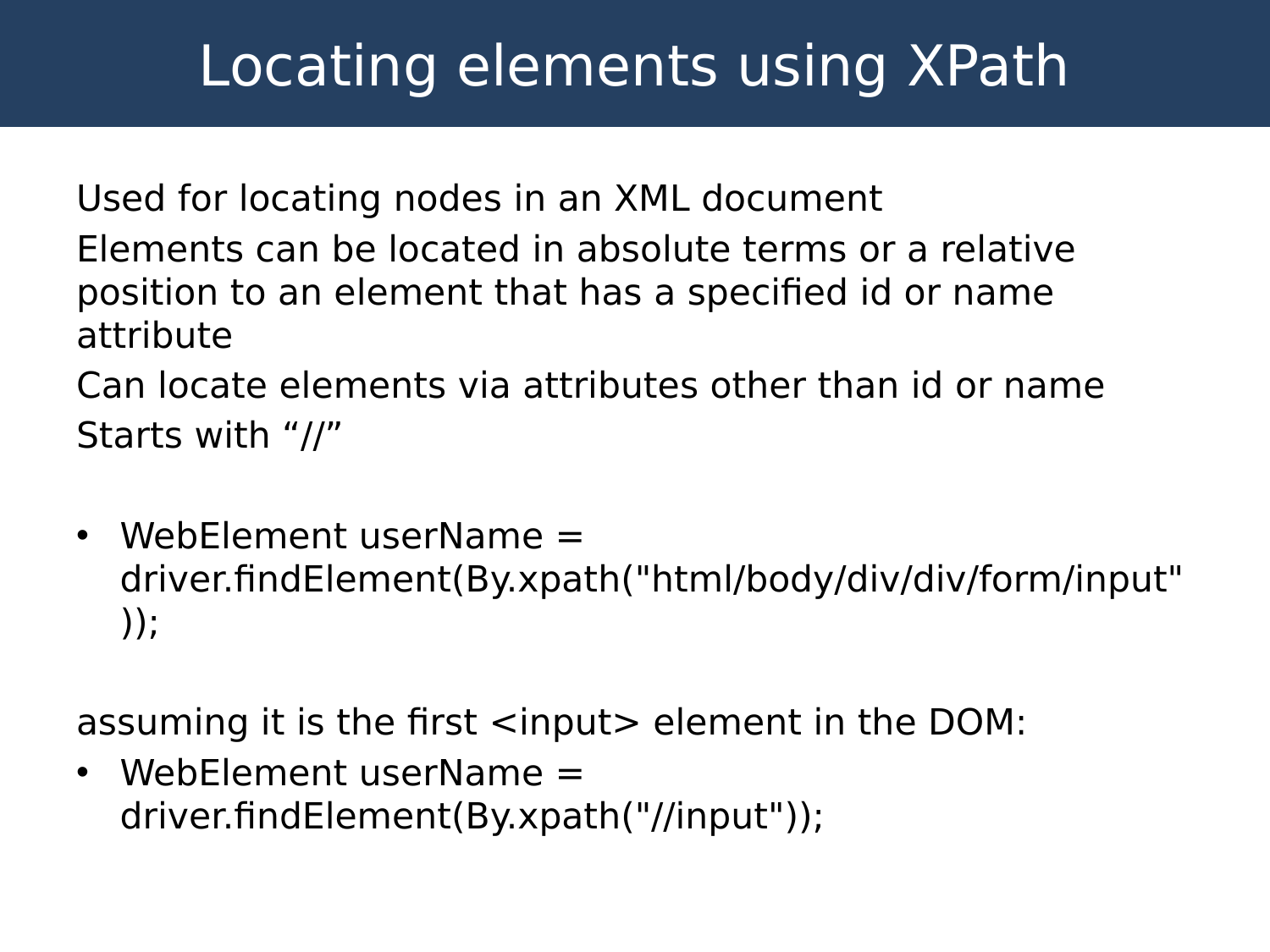

# Locating elements using XPath
Used for locating nodes in an XML document
Elements can be located in absolute terms or a relative position to an element that has a specified id or name attribute
Can locate elements via attributes other than id or name
Starts with “//”

WebElement userName = driver.findElement(By.xpath("html/body/div/div/form/input"));

assuming it is the first <input> element in the DOM:
WebElement userName = driver.findElement(By.xpath("//input"));